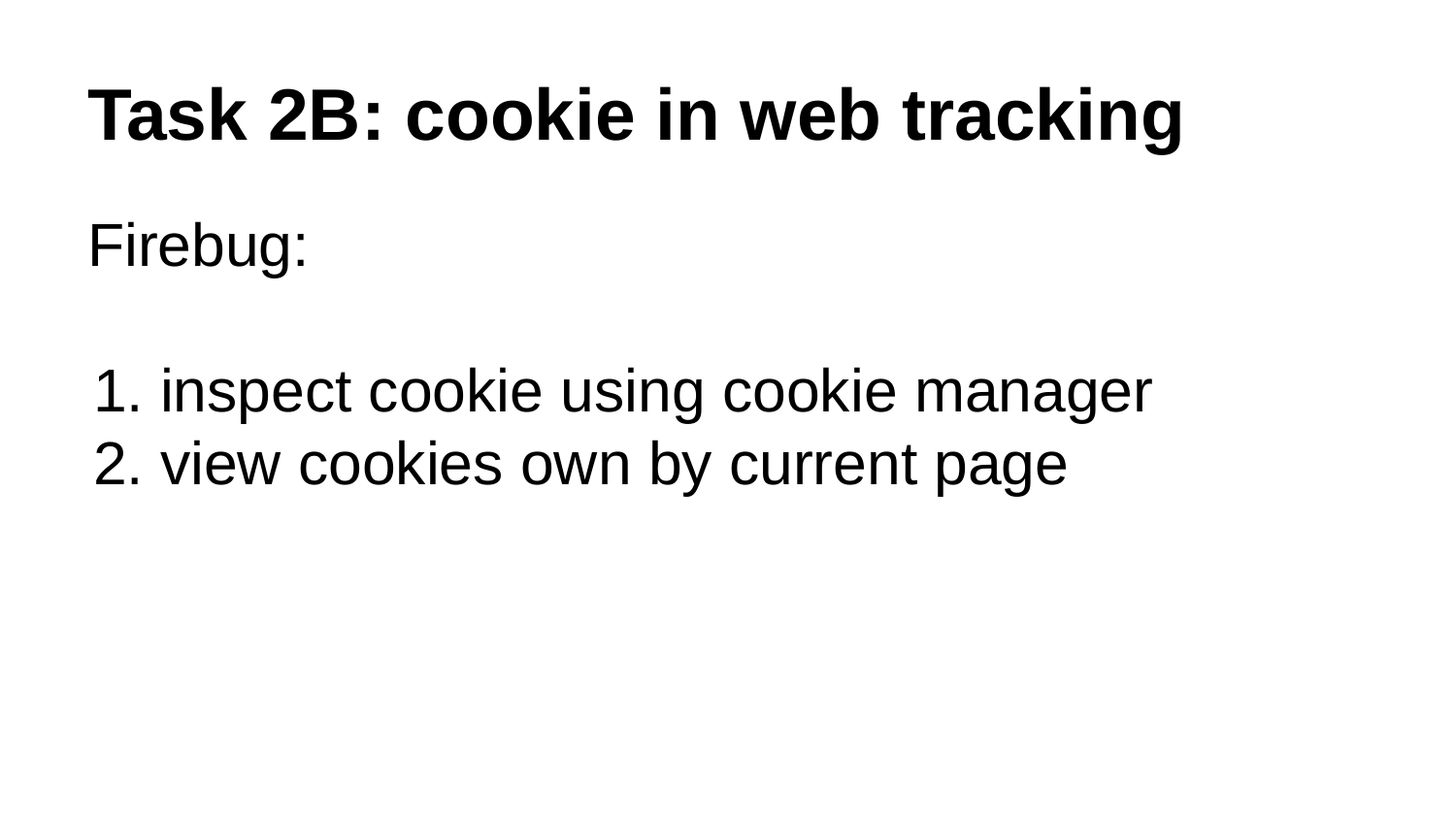

# Task 2B: cookie in web tracking
Firebug:

inspect cookie using cookie manager
view cookies own by current page